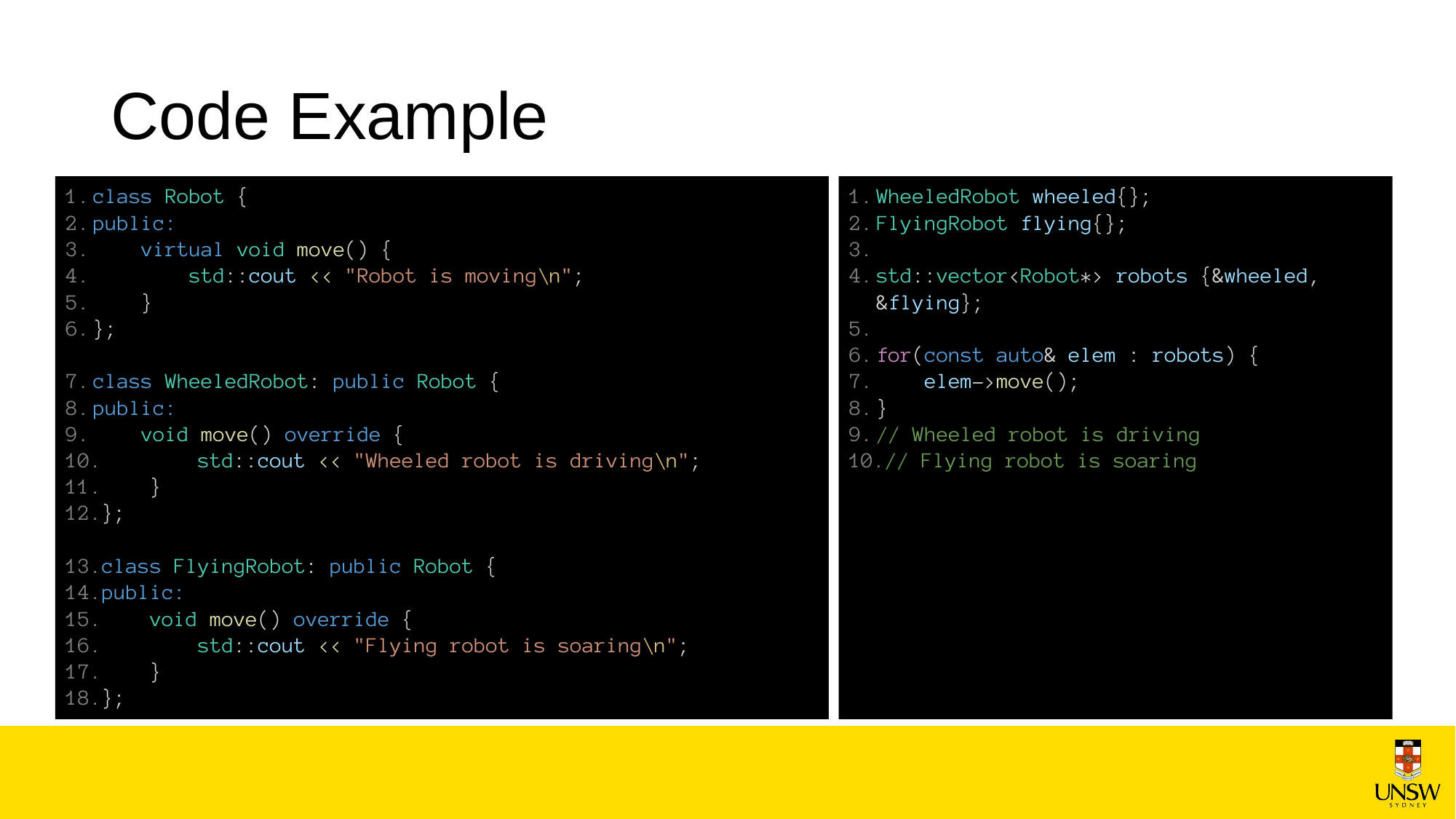

# Code Example
WheeledRobot wheeled{};
FlyingRobot flying{};

std::vector<Robot*> robots {&wheeled,    &flying};

for(const auto& elem : robots) {
    elem->move();
}
// Wheeled robot is driving
// Flying robot is soaring

class Robot {
public:
    virtual void move() {
        std::cout << "Robot is moving\n";
    }
};

class WheeledRobot: public Robot {
public:
    void move() override {
        std::cout << "Wheeled robot is driving\n";
    }
};

class FlyingRobot: public Robot {
public:
    void move() override {
        std::cout << "Flying robot is soaring\n";
    }
};